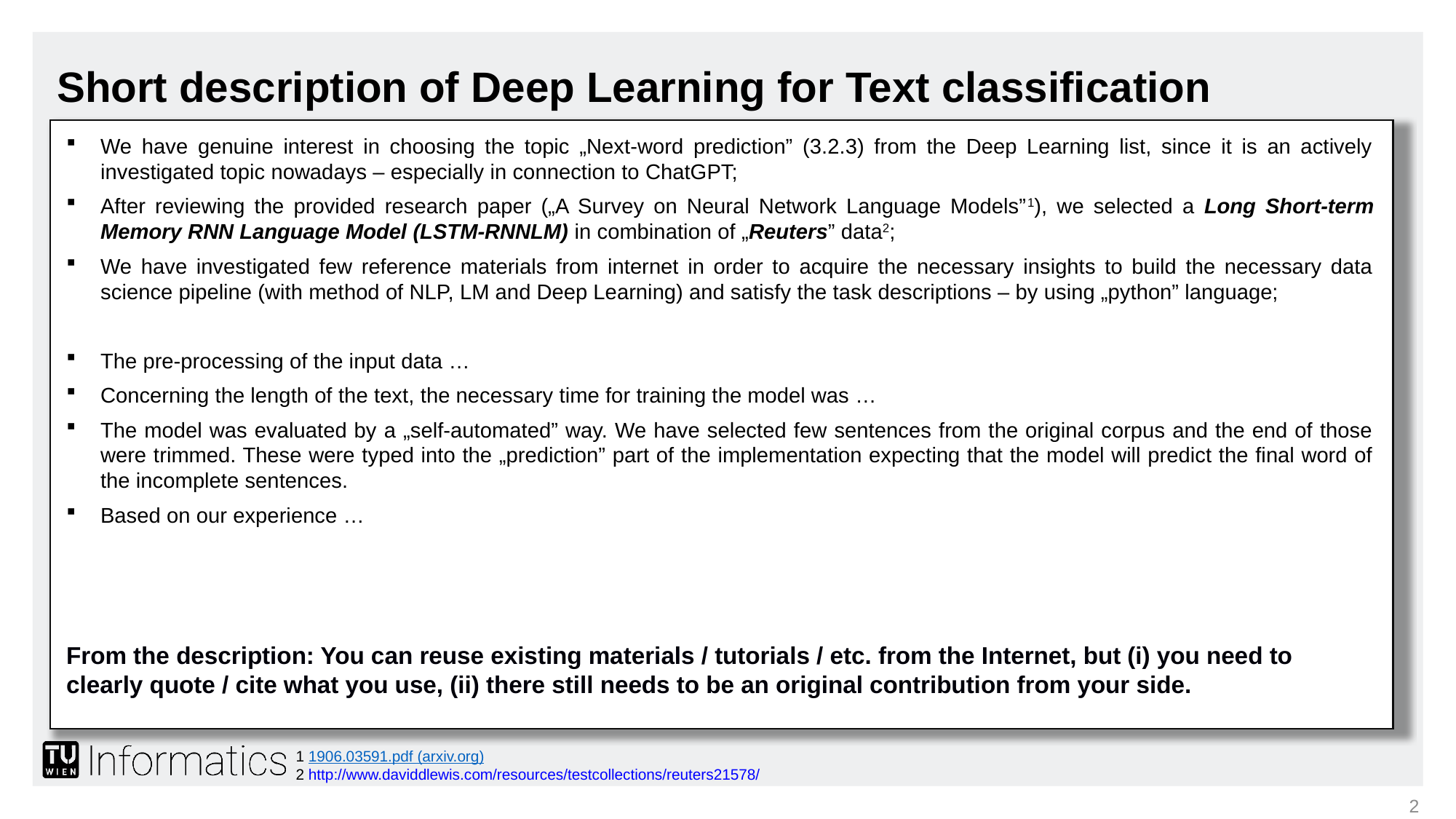

# Short description of Deep Learning for Text classification

We have genuine interest in choosing the topic „Next-word prediction” (3.2.3) from the Deep Learning list, since it is an actively investigated topic nowadays – especially in connection to ChatGPT;
After reviewing the provided research paper („A Survey on Neural Network Language Models”1), we selected a Long Short-term Memory RNN Language Model (LSTM-RNNLM) in combination of „Reuters” data2;
We have investigated few reference materials from internet in order to acquire the necessary insights to build the necessary data science pipeline (with method of NLP, LM and Deep Learning) and satisfy the task descriptions – by using „python” language;

The pre-processing of the input data …
Concerning the length of the text, the necessary time for training the model was …
The model was evaluated by a „self-automated” way. We have selected few sentences from the original corpus and the end of those were trimmed. These were typed into the „prediction” part of the implementation expecting that the model will predict the final word of the incomplete sentences.
Based on our experience …

From the description: You can reuse existing materials / tutorials / etc. from the Internet, but (i) you need to
clearly quote / cite what you use, (ii) there still needs to be an original contribution from your side.
1 1906.03591.pdf (arxiv.org)
2 http://www.daviddlewis.com/resources/testcollections/reuters21578/